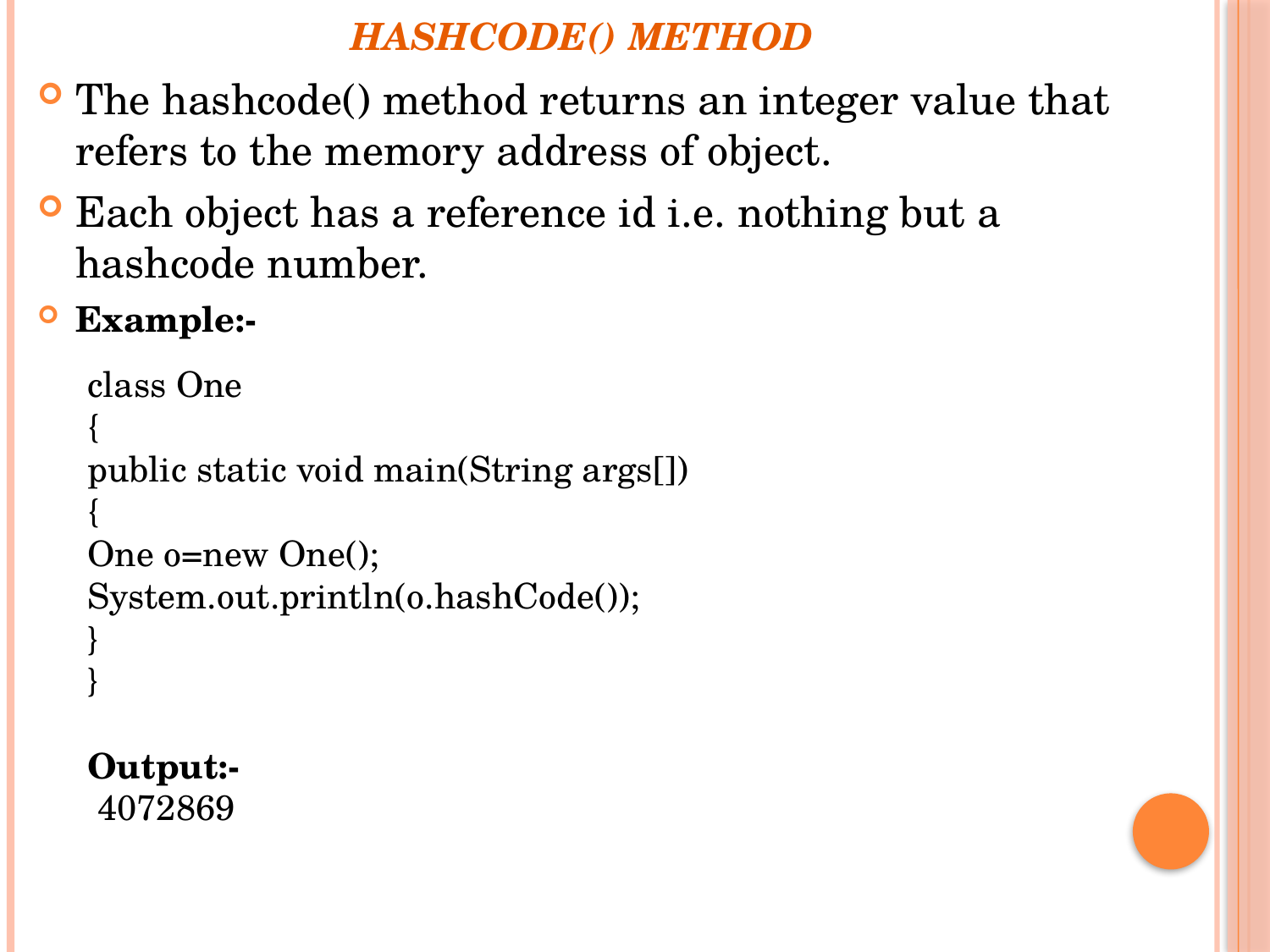

# Hashcode() method
The hashcode() method returns an integer value that refers to the memory address of object.
Each object has a reference id i.e. nothing but a hashcode number.
Example:-
class One 
{ 
public static void main(String args[]) 
{ 
One o=new One(); 
System.out.println(o.hashCode()); 
} 
} 
Output:-
 4072869